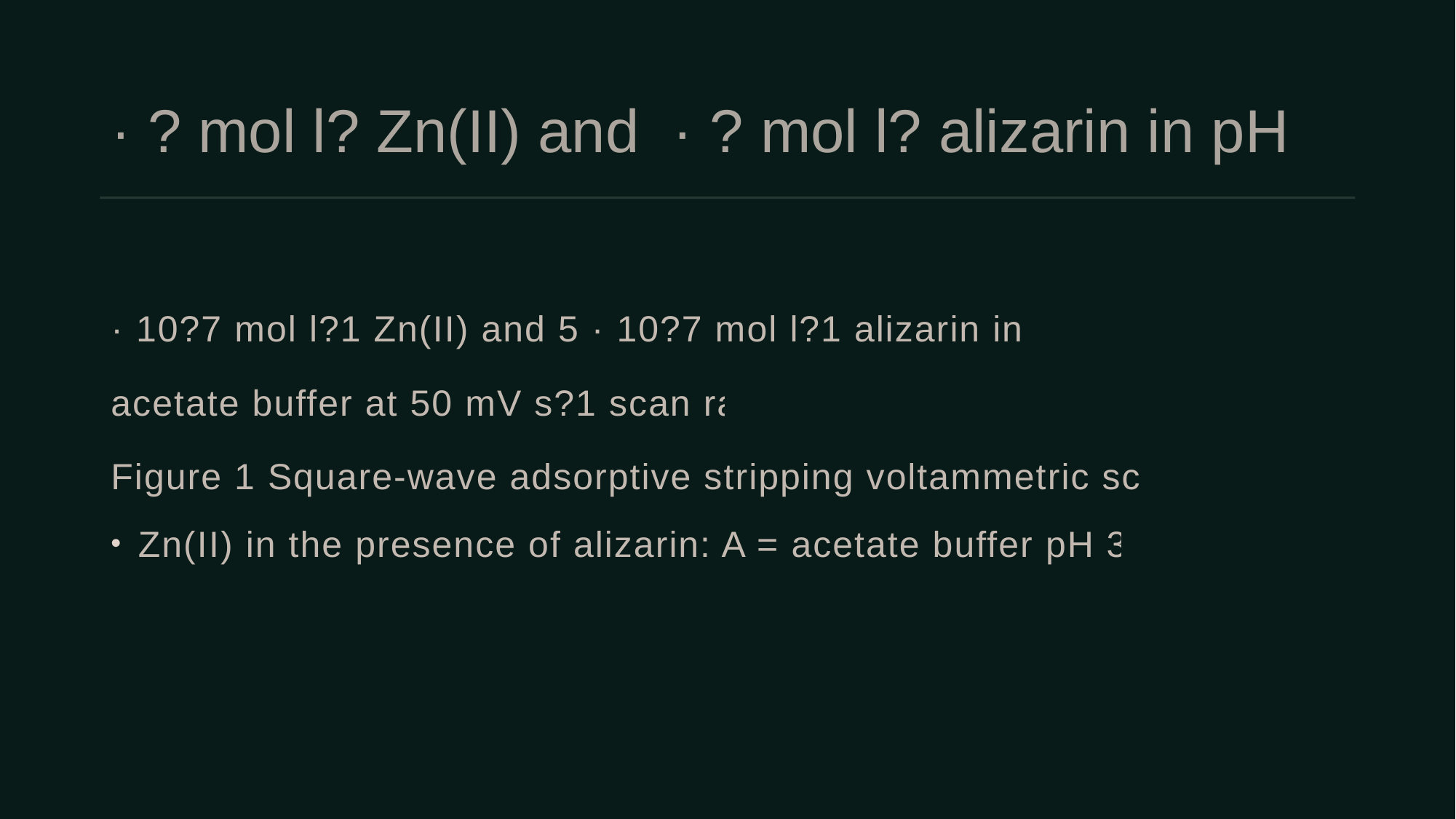

# · ? mol l? Zn(II) and  · ? mol l? alizarin in pH
· 10?7 mol l?1 Zn(II) and 5 · 10?7 mol l?1 alizarin in pH 3
acetate buffer at 50 mV s?1 scan rate.
Figure 1 Square-wave adsorptive stripping voltammetric scan of
Zn(II) in the presence of alizarin: A = acetate buffer pH 3 + 5 ·